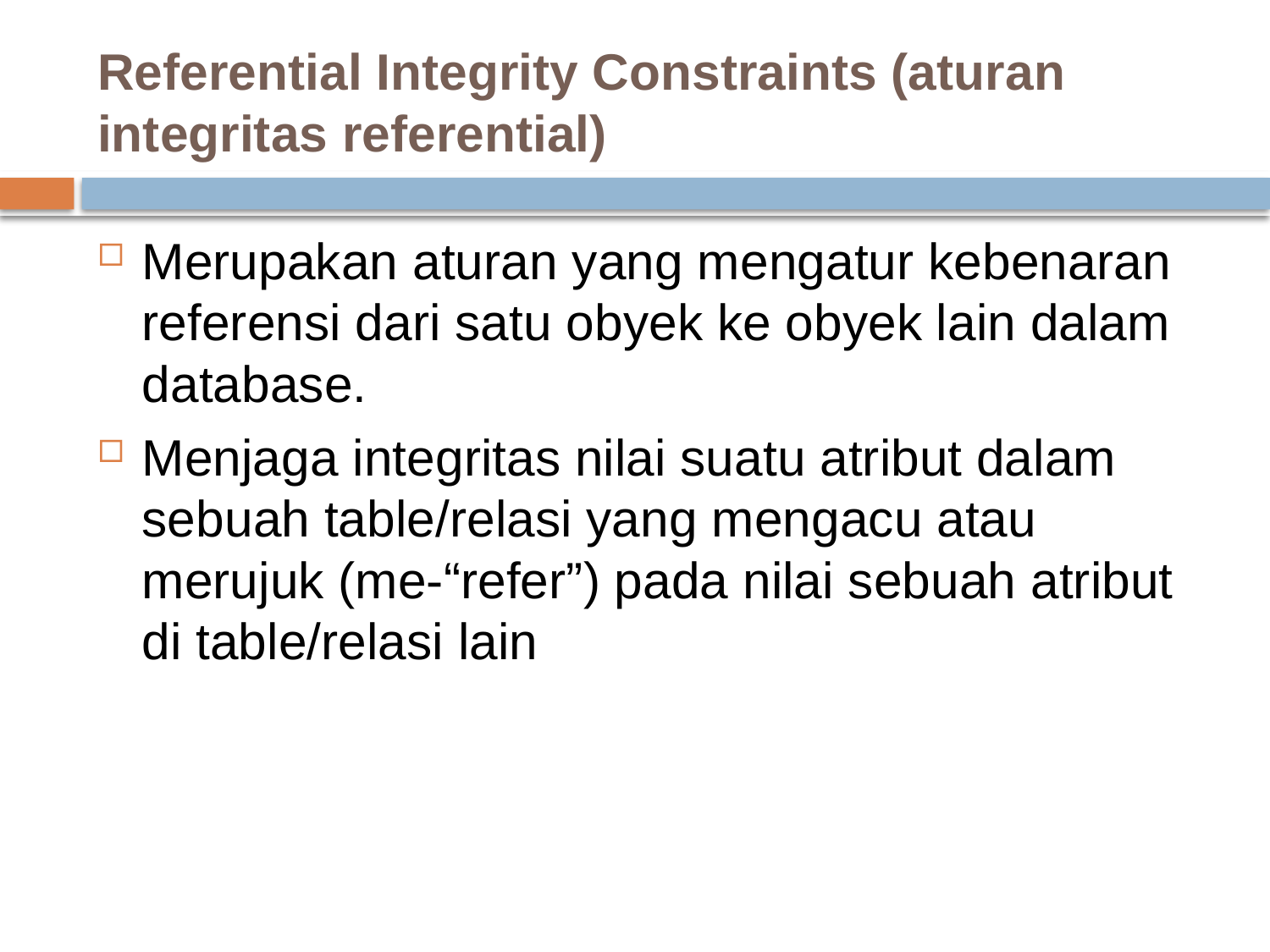

# Referential Integrity Constraints (aturan integritas referential)
Merupakan aturan yang mengatur kebenaran referensi dari satu obyek ke obyek lain dalam database.
Menjaga integritas nilai suatu atribut dalam sebuah table/relasi yang mengacu atau merujuk (me-“refer”) pada nilai sebuah atribut di table/relasi lain